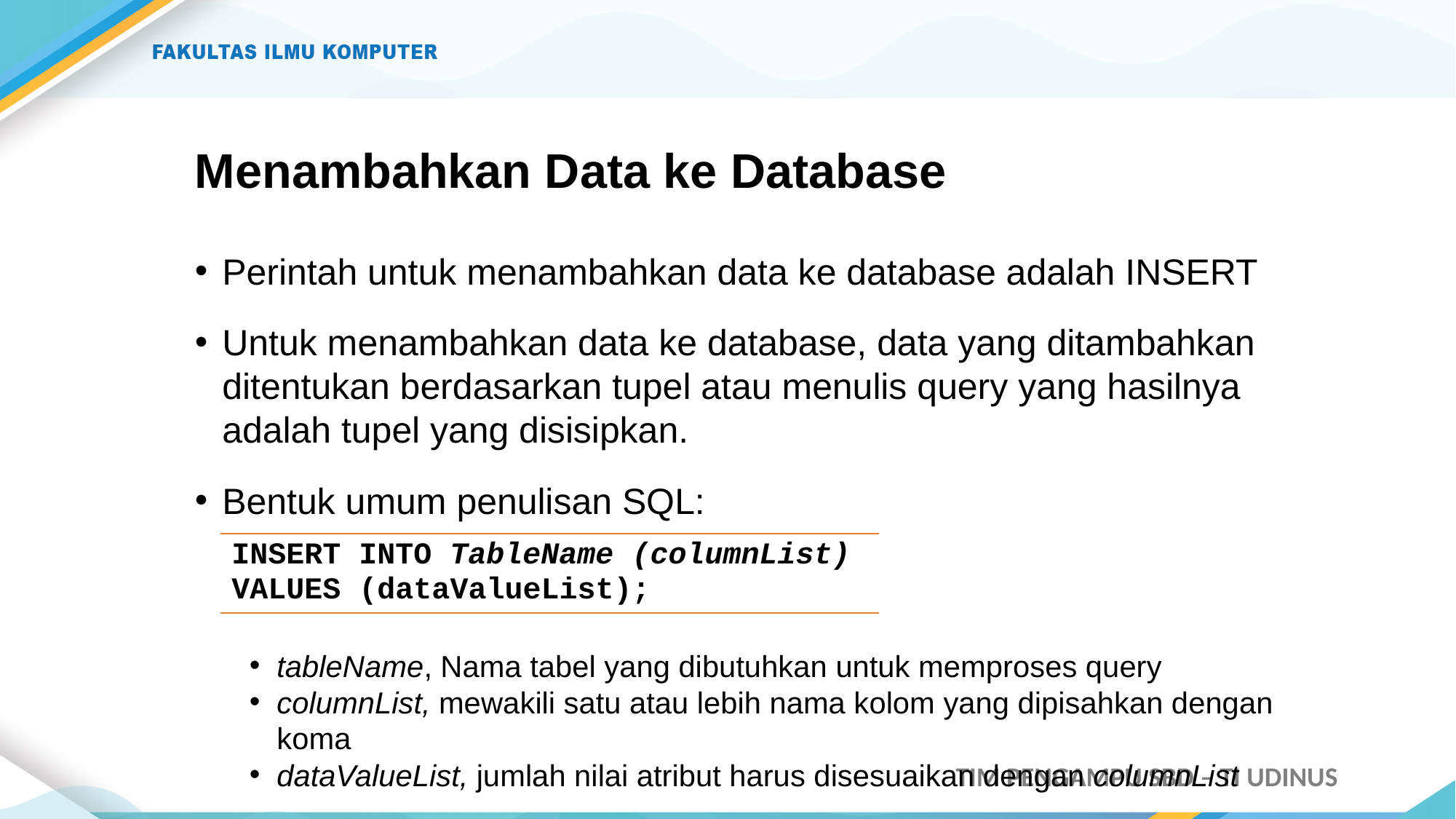

# Menambahkan Data ke Database
Perintah untuk menambahkan data ke database adalah INSERT
Untuk menambahkan data ke database, data yang ditambahkan ditentukan berdasarkan tupel atau menulis query yang hasilnya adalah tupel yang disisipkan.
Bentuk umum penulisan SQL:

tableName, Nama tabel yang dibutuhkan untuk memproses query
columnList, mewakili satu atau lebih nama kolom yang dipisahkan dengan koma
dataValueList, jumlah nilai atribut harus disesuaikan dengan columnList

| INSERT INTO TableName (columnList) VALUES (dataValueList); |
| --- |